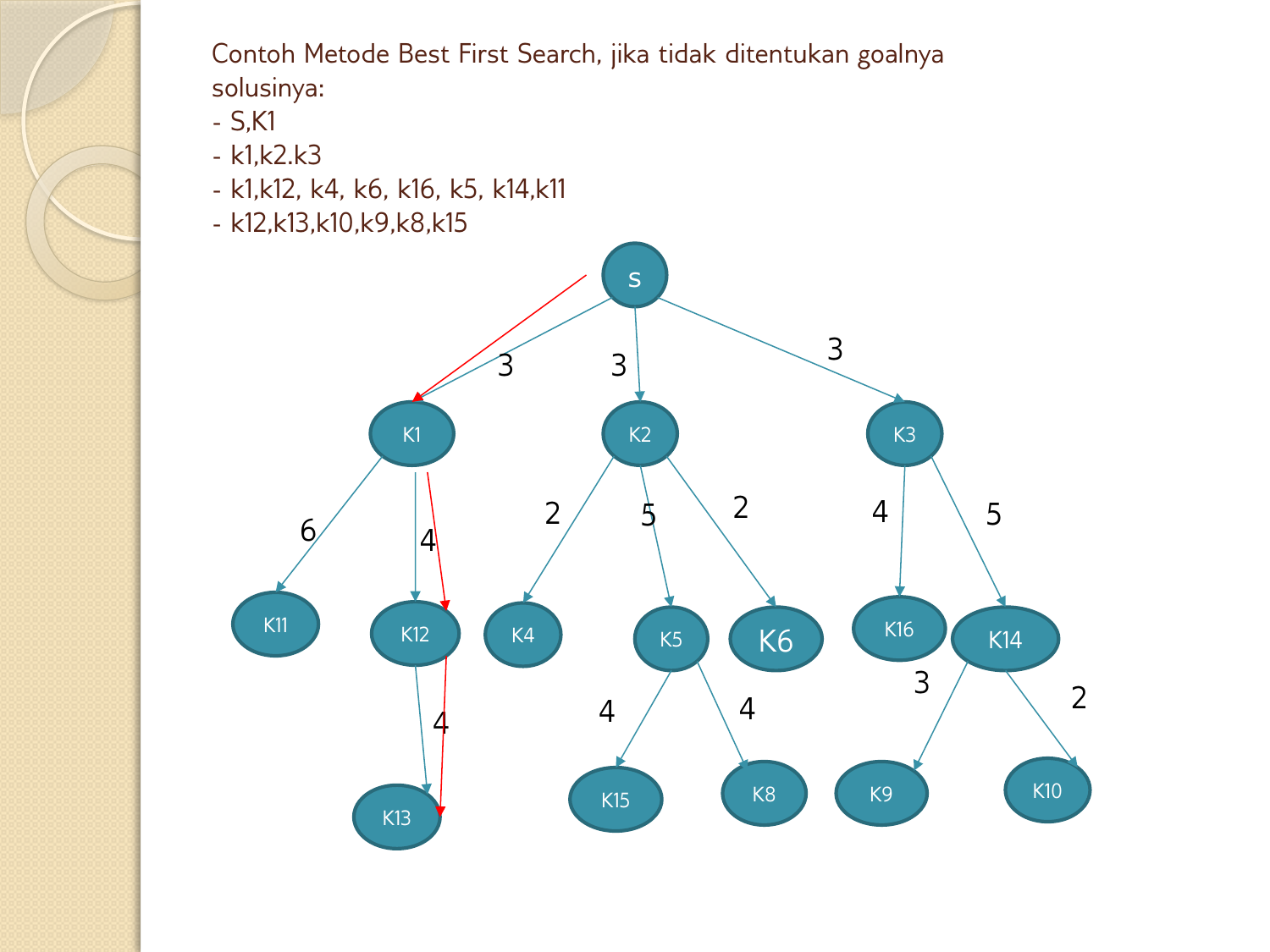

# Contoh Metode Best First Search, jika tidak ditentukan goalnya solusinya: - S,K1 - k1,k2.k3 - k1,k12, k4, k6, k16, k5, k14,k11 - k12,k13,k10,k9,k8,k15
s
3
3
3
K1
K2
K3
2
4
2
5
5
6
4
K11
K16
K12
K4
K5
K6
K14
3
2
4
4
4
K10
K8
K9
K15
K13